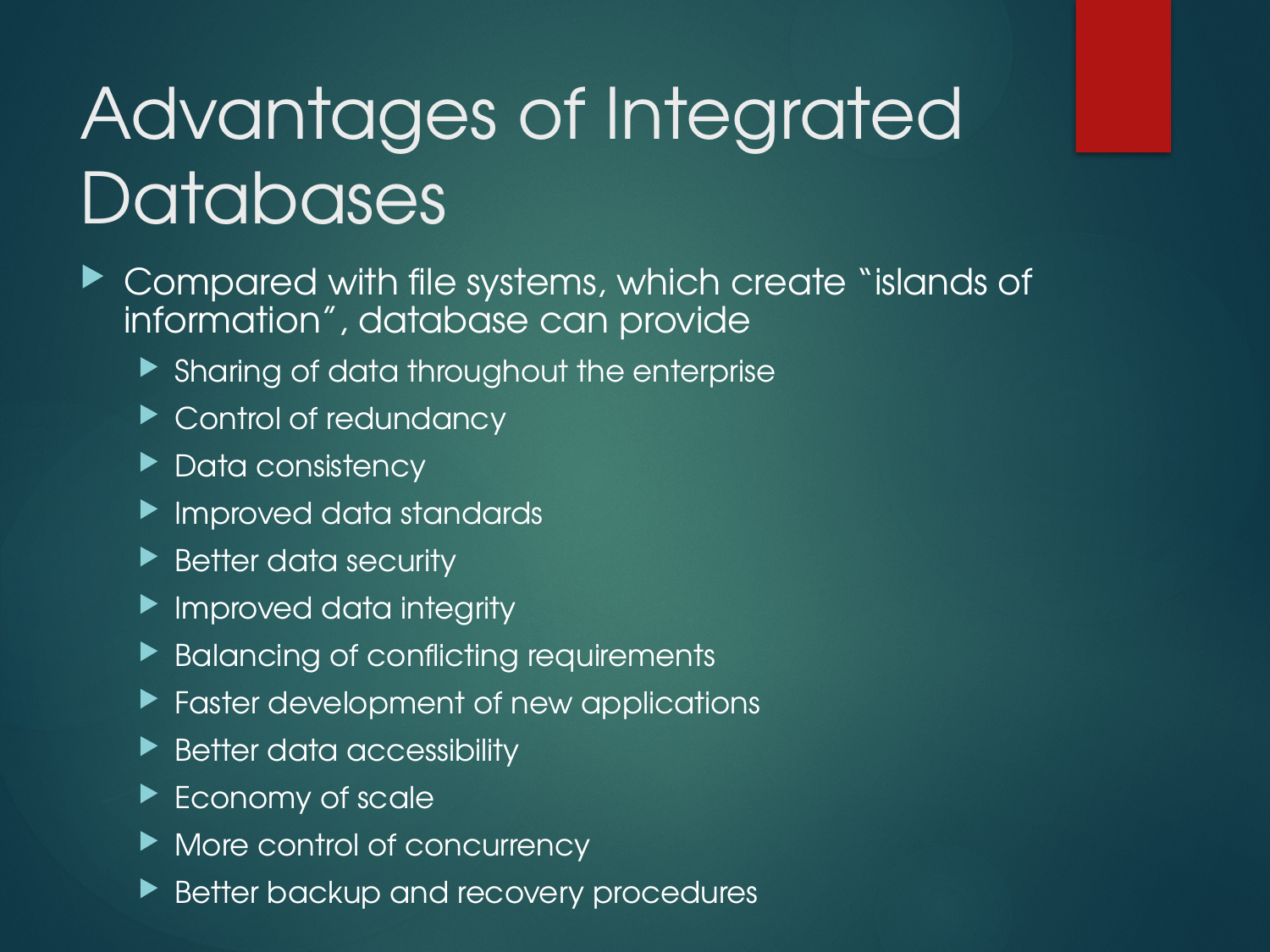

# Advantages of Integrated Databases
Compared with file systems, which create “islands of information”, database can provide
Sharing of data throughout the enterprise
Control of redundancy
Data consistency
Improved data standards
Better data security
Improved data integrity
Balancing of conflicting requirements
Faster development of new applications
Better data accessibility
Economy of scale
More control of concurrency
Better backup and recovery procedures